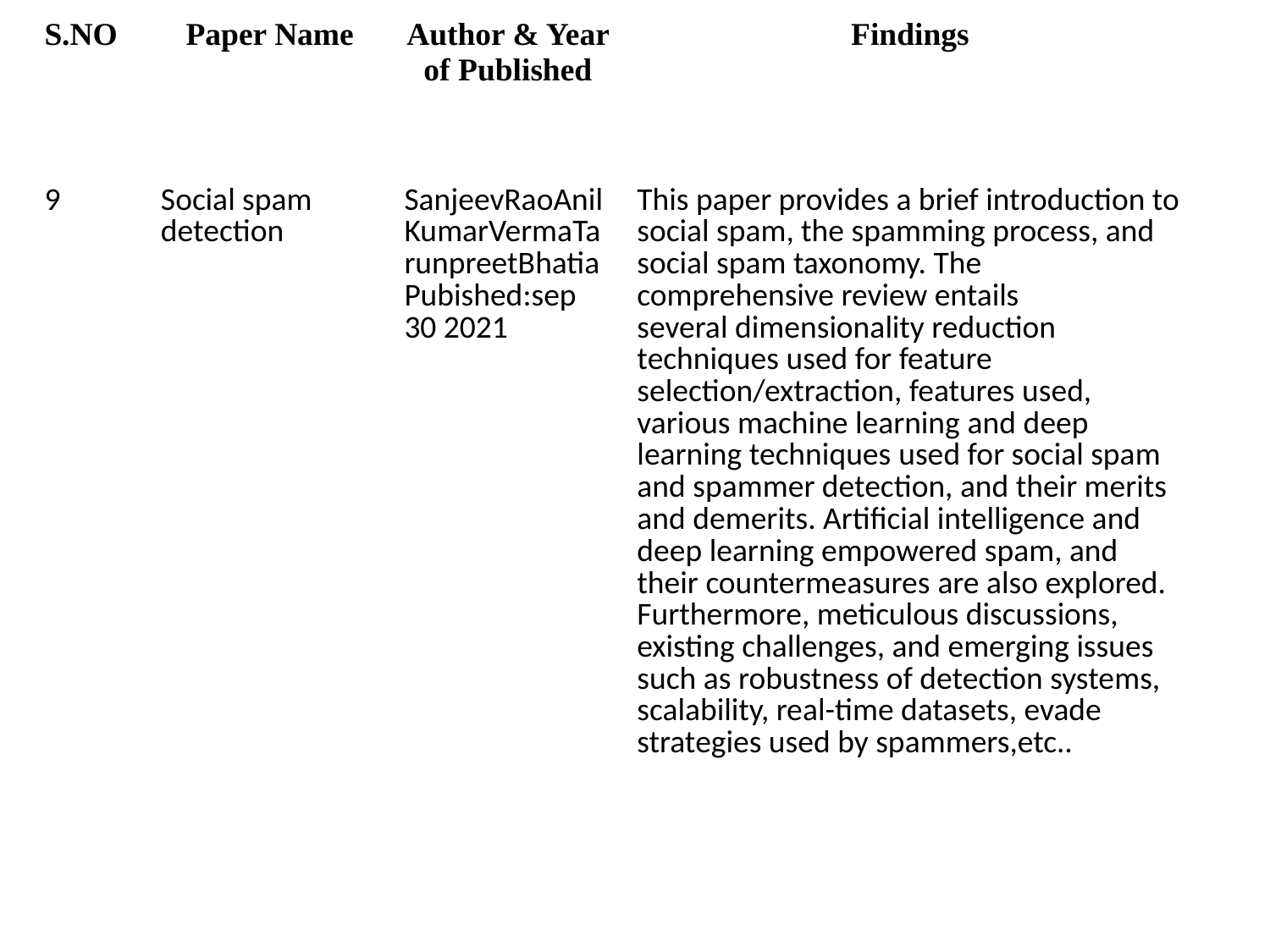

| S.NO | Paper Name | Author & Year of Published | Findings |
| --- | --- | --- | --- |
| 9 | Social spam detection | SanjeevRaoAnil KumarVermaTarunpreetBhatia Pubished:sep 30 2021 | This paper provides a brief introduction to social spam, the spamming process, and social spam taxonomy. The comprehensive review entails several dimensionality reduction techniques used for feature selection/extraction, features used, various machine learning and deep learning techniques used for social spam and spammer detection, and their merits and demerits. Artificial intelligence and deep learning empowered spam, and their countermeasures are also explored. Furthermore, meticulous discussions, existing challenges, and emerging issues such as robustness of detection systems, scalability, real-time datasets, evade strategies used by spammers,etc.. |